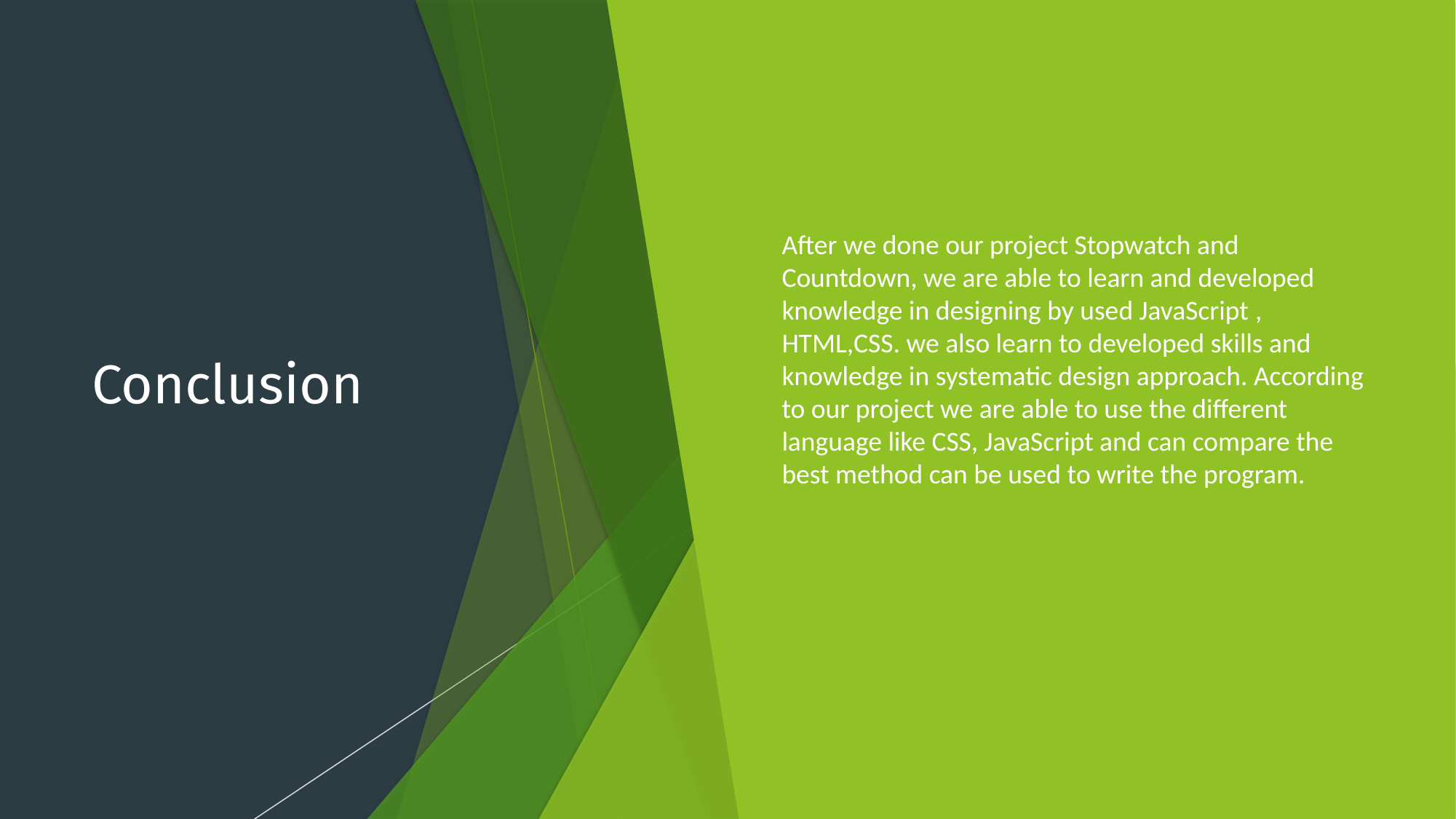

# Conclusion
After we done our project Stopwatch and Countdown, we are able to learn and developed knowledge in designing by used JavaScript , HTML,CSS. we also learn to developed skills and knowledge in systematic design approach. According to our project we are able to use the different language like CSS, JavaScript and can compare the best method can be used to write the program.